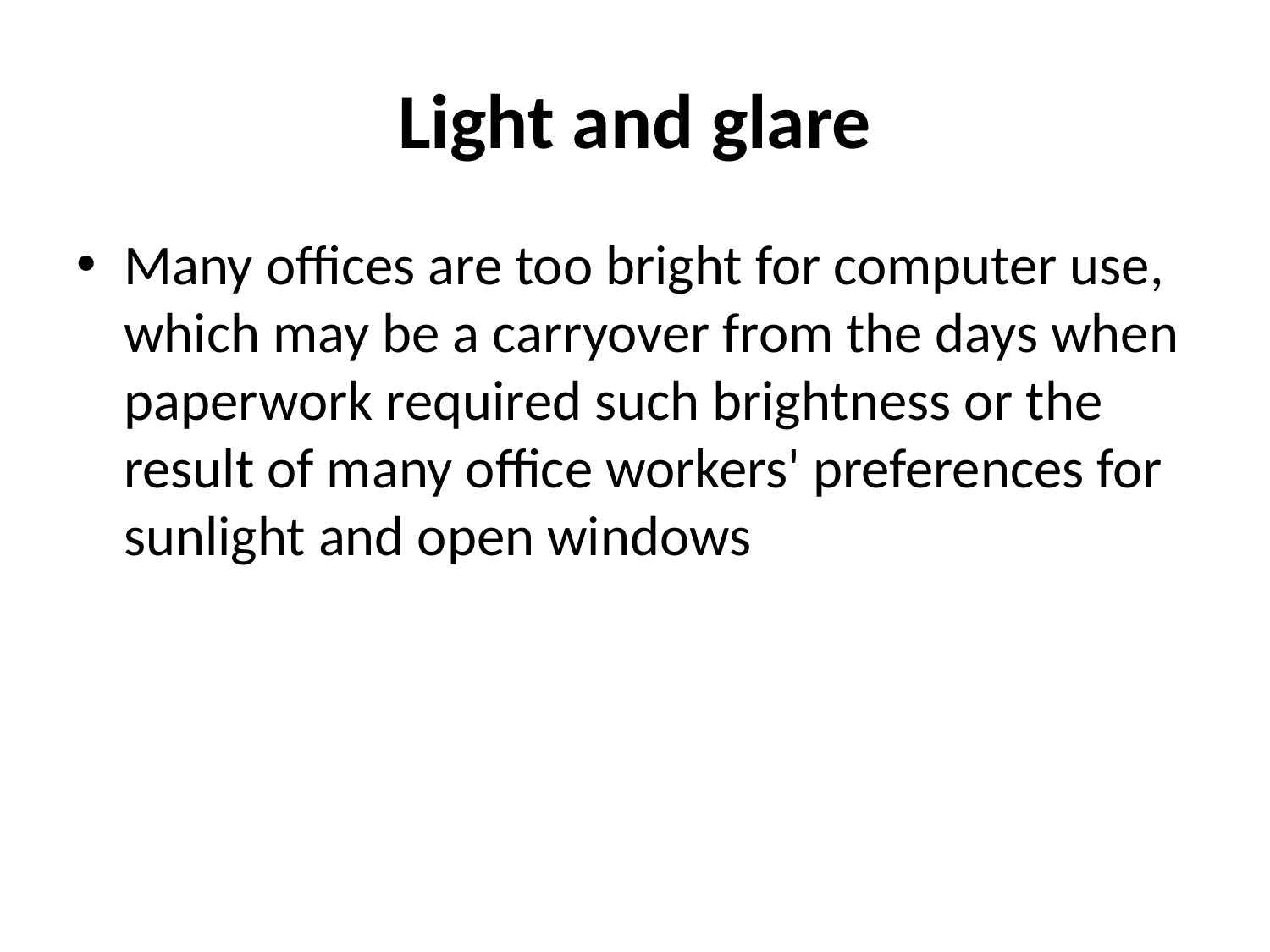

# Light and glare
Many offices are too bright for computer use, which may be a carryover from the days when paperwork required such brightness or the result of many office workers' preferences for sunlight and open windows